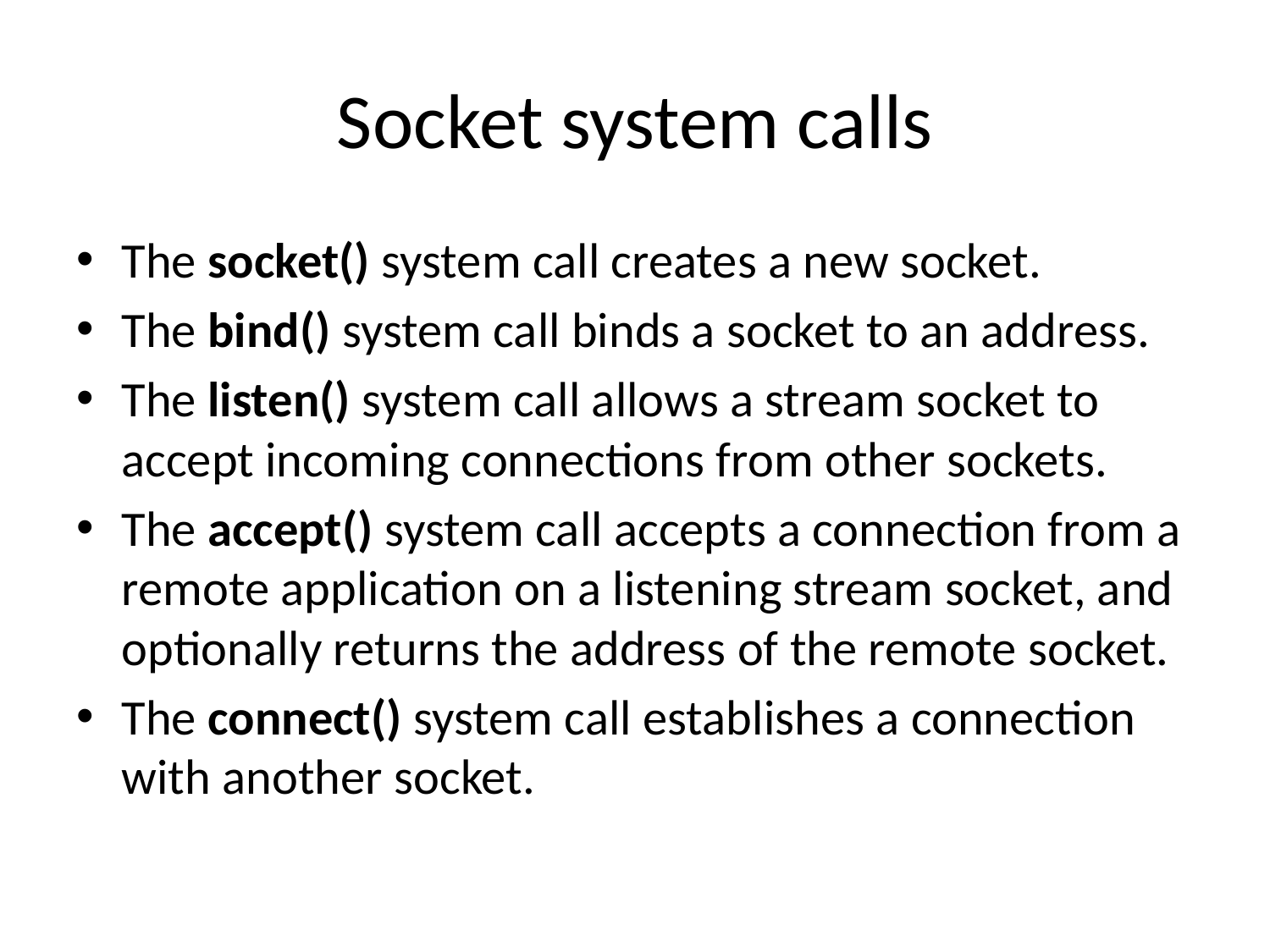

# Socket system calls
The socket() system call creates a new socket.
The bind() system call binds a socket to an address.
The listen() system call allows a stream socket to accept incoming connections from other sockets.
The accept() system call accepts a connection from a remote application on a listening stream socket, and optionally returns the address of the remote socket.
The connect() system call establishes a connection with another socket.